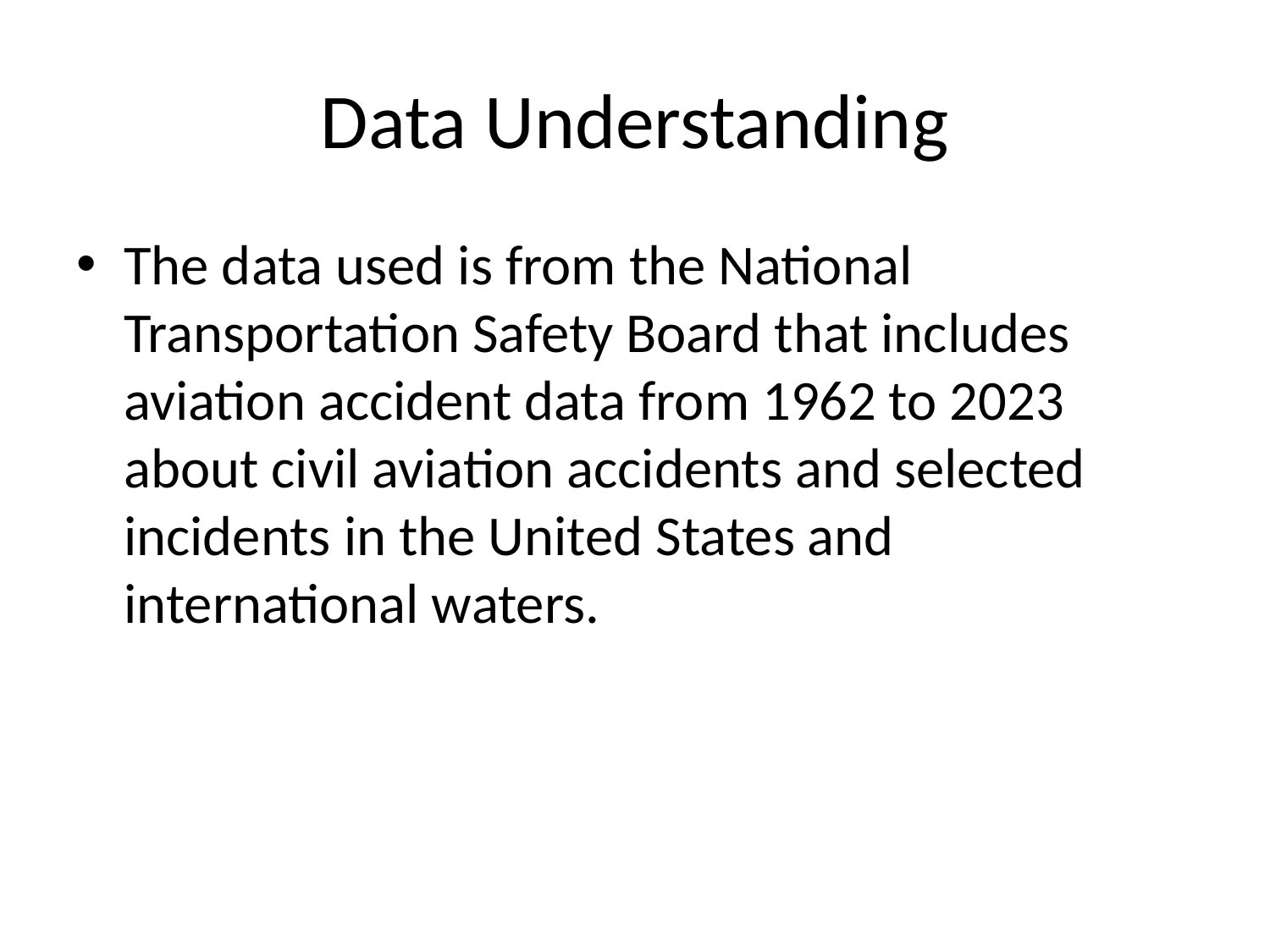

# Data Understanding
The data used is from the National Transportation Safety Board that includes aviation accident data from 1962 to 2023 about civil aviation accidents and selected incidents in the United States and international waters.